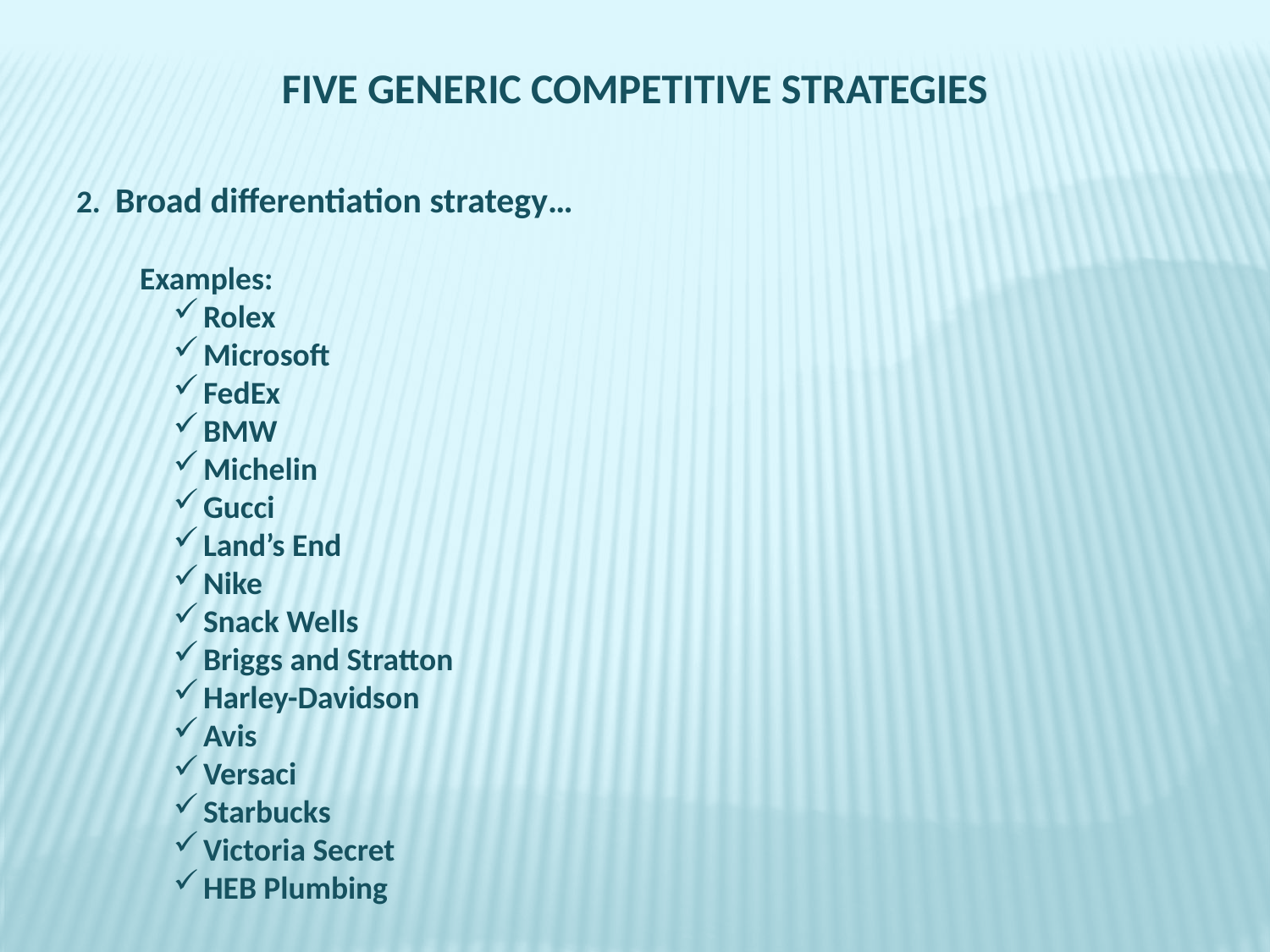

FIVE GENERIC COMPETITIVE STRATEGIES

2.  Broad differentiation strategy…

Examples:
Rolex
Microsoft
FedEx
BMW
Michelin
Gucci
Land’s End
Nike
Snack Wells
Briggs and Stratton
Harley-Davidson
Avis
Versaci
Starbucks
Victoria Secret
HEB Plumbing